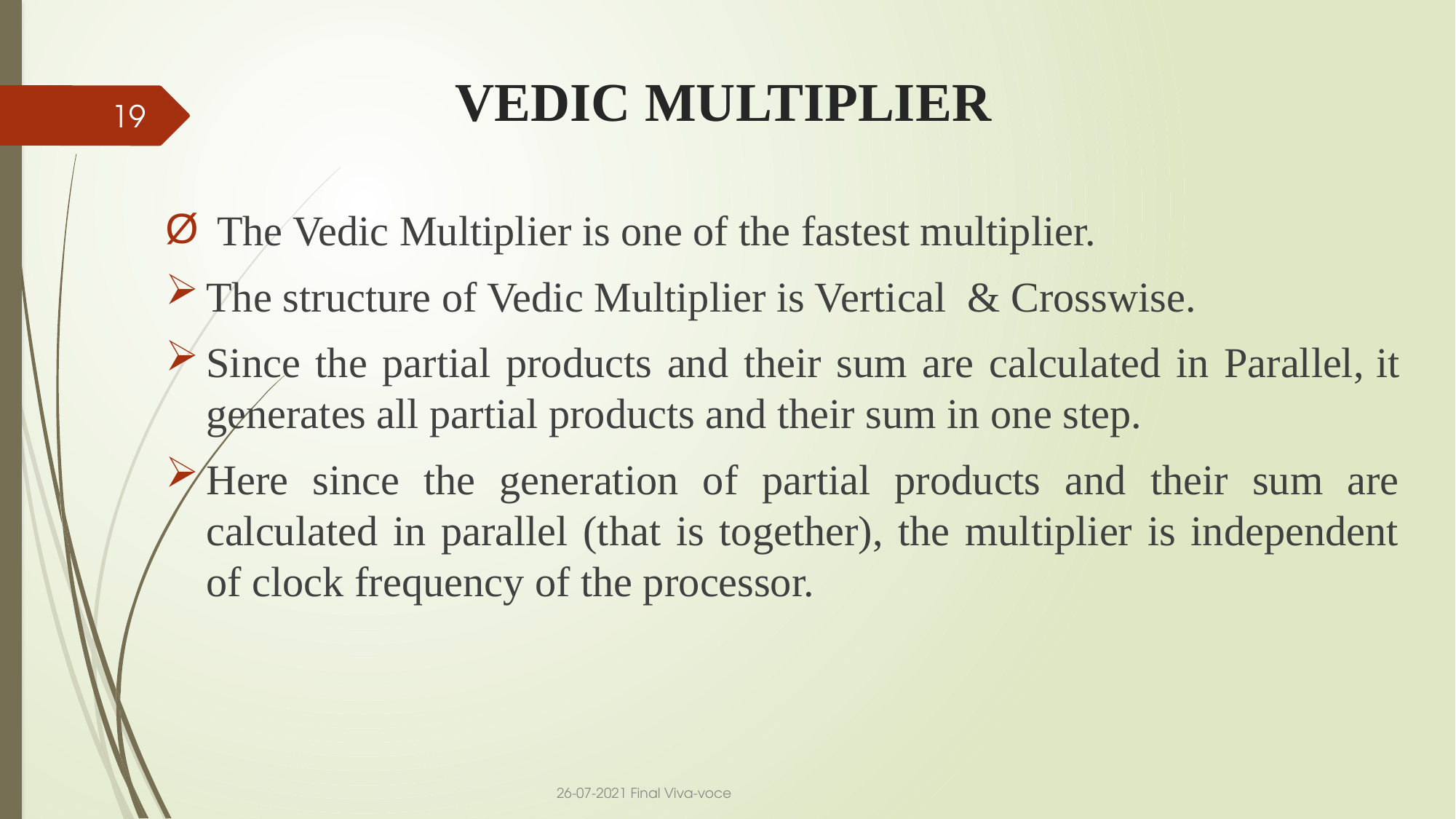

# VEDIC MULTIPLIER
19
 The Vedic Multiplier is one of the fastest multiplier.
The structure of Vedic Multiplier is Vertical  & Crosswise.
Since the partial products and their sum are calculated in Parallel, it generates all partial products and their sum in one step.
Here since the generation of partial products and their sum are calculated in parallel (that is together), the multiplier is independent of clock frequency of the processor.

26-07-2021 Final Viva-voce